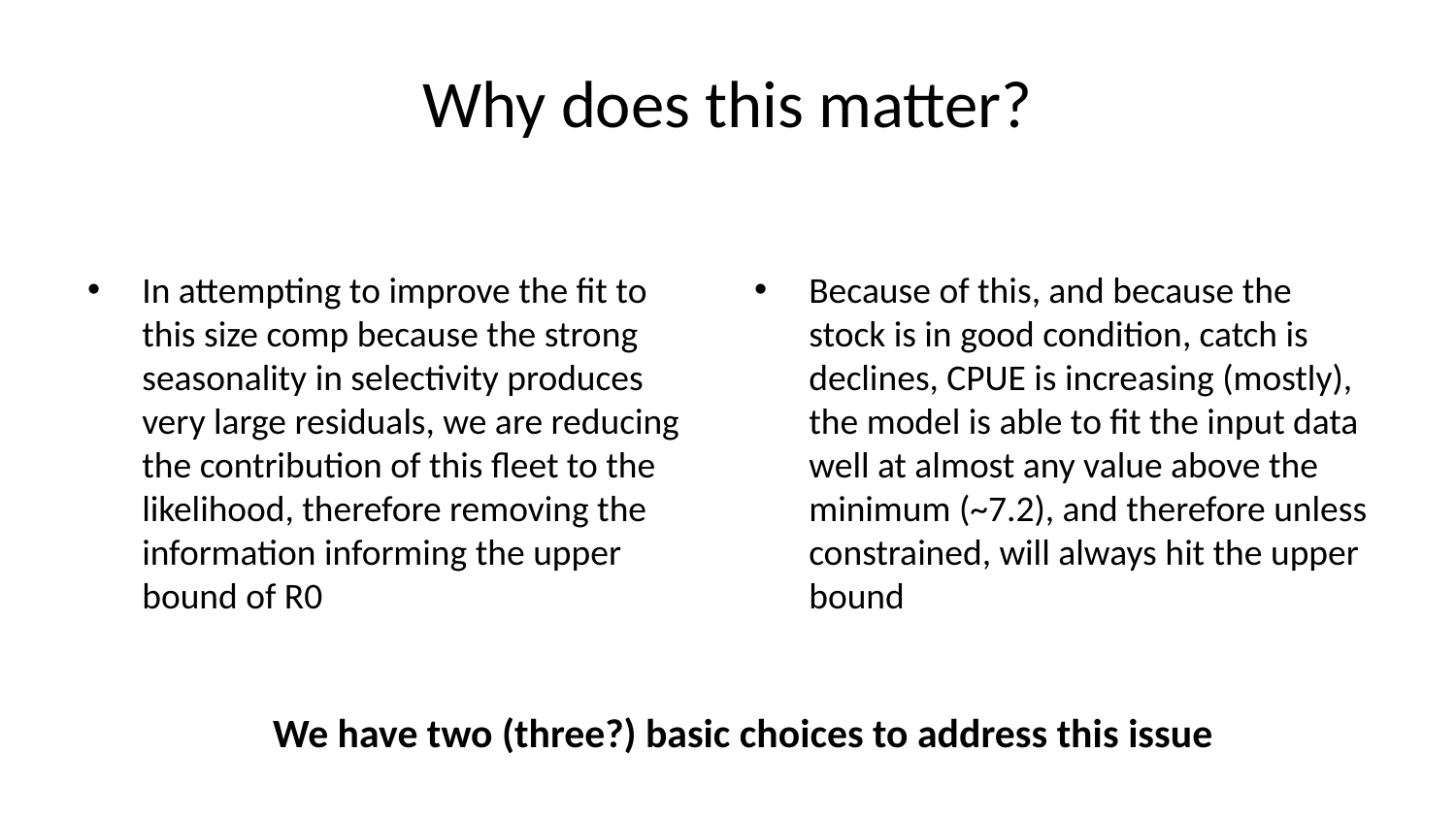

# Why does this matter?
In attempting to improve the fit to this size comp because the strong seasonality in selectivity produces very large residuals, we are reducing the contribution of this fleet to the likelihood, therefore removing the information informing the upper bound of R0

Because of this, and because the stock is in good condition, catch is declines, CPUE is increasing (mostly), the model is able to fit the input data well at almost any value above the minimum (~7.2), and therefore unless constrained, will always hit the upper bound
We have two (three?) basic choices to address this issue